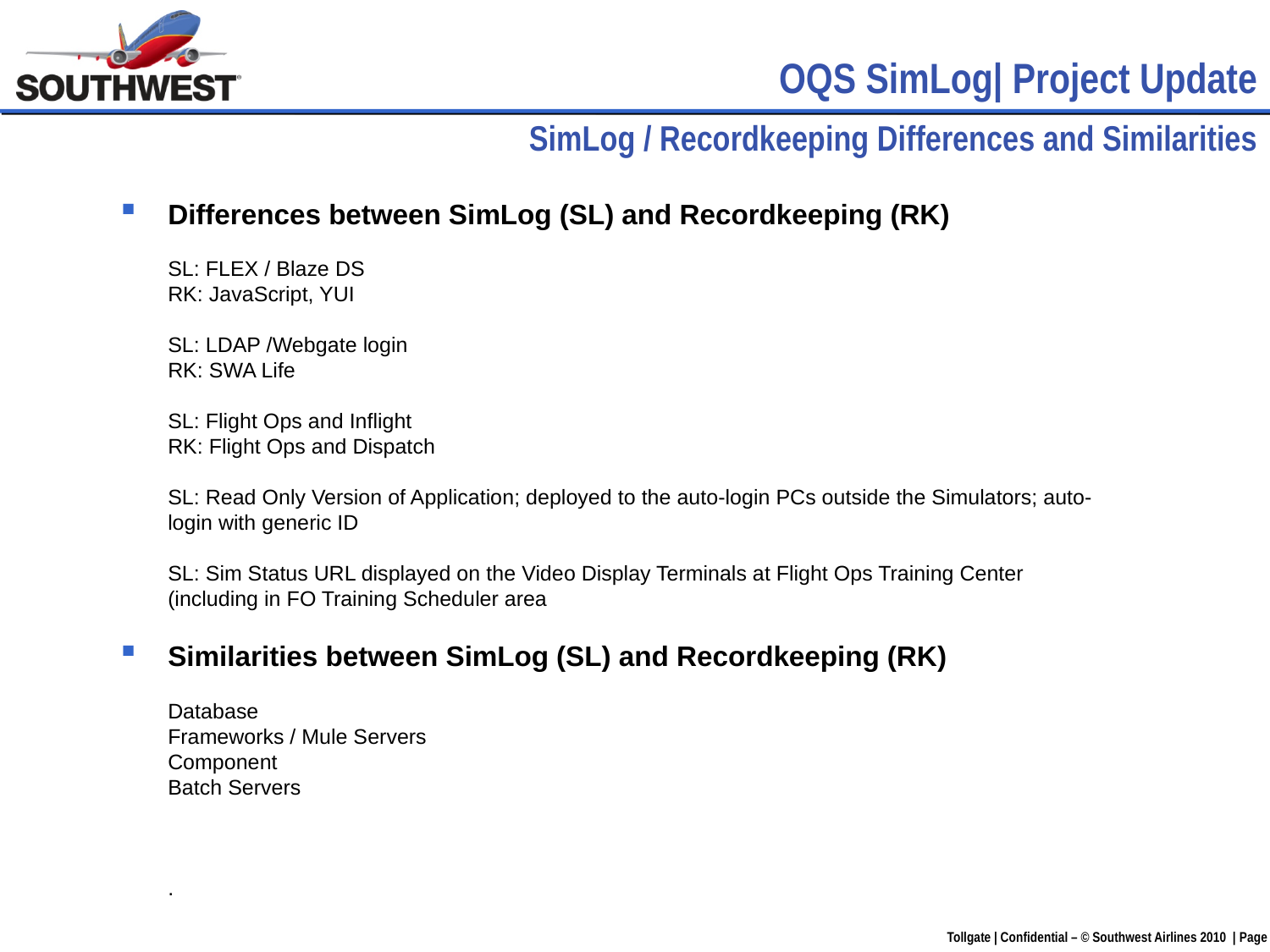

OQS SimLog| Project Update
SimLog / Recordkeeping Differences and Similarities
Differences between SimLog (SL) and Recordkeeping (RK)

	SL: FLEX / Blaze DS
RK: JavaScript, YUI

	SL: LDAP /Webgate login
RK: SWA Life

	SL: Flight Ops and Inflight
RK: Flight Ops and Dispatch

	SL: Read Only Version of Application; deployed to the auto-login PCs outside the Simulators; auto-login with generic ID

	SL: Sim Status URL displayed on the Video Display Terminals at Flight Ops Training Center (including in FO Training Scheduler area
Similarities between SimLog (SL) and Recordkeeping (RK)

	Database
	Frameworks / Mule Servers
	Component
	Batch Servers

	.